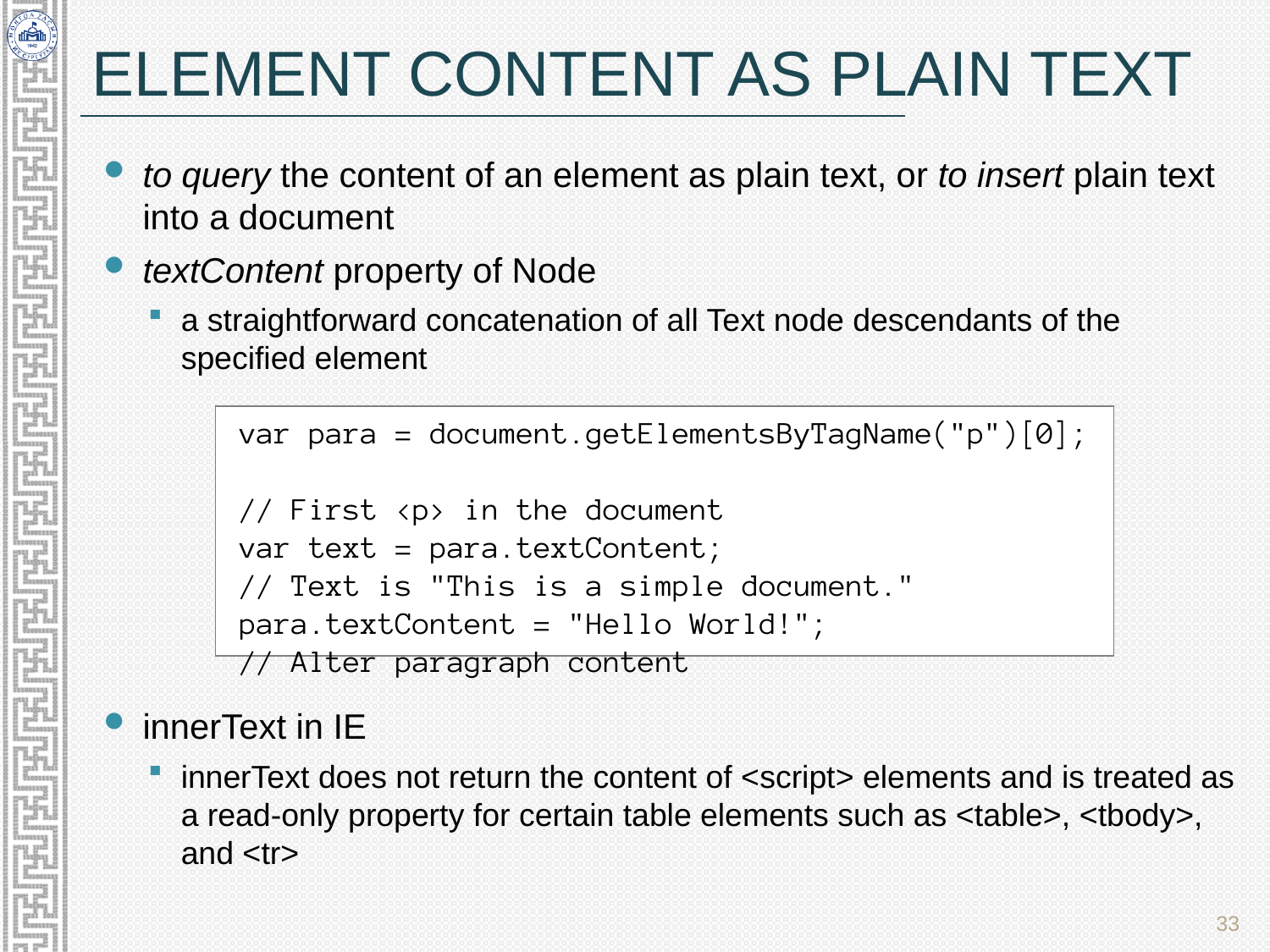

# Element Content As Plain Text
to query the content of an element as plain text, or to insert plain text into a document
textContent property of Node
a straightforward concatenation of all Text node descendants of the specified element

innerText in IE
innerText does not return the content of <script> elements and is treated as a read-only property for certain table elements such as <table>, <tbody>, and <tr>
var para = document.getElementsByTagName("p")[0];
// First <p> in the document
var text = para.textContent;
// Text is "This is a simple document."
para.textContent = "Hello World!";
// Alter paragraph content
33